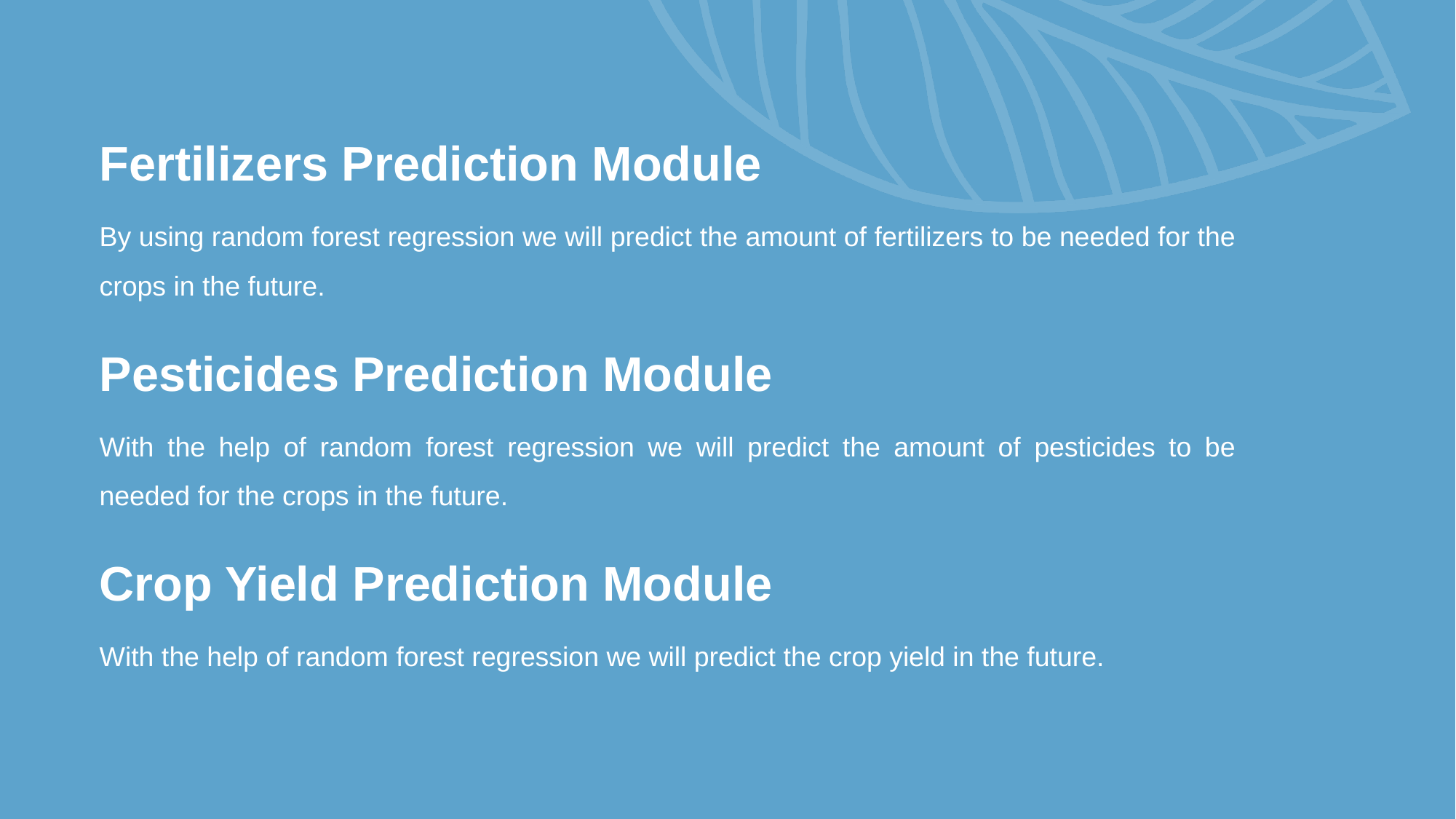

Fertilizers Prediction Module
By using random forest regression we will predict the amount of fertilizers to be needed for the crops in the future.
Pesticides Prediction Module
With the help of random forest regression we will predict the amount of pesticides to be needed for the crops in the future.
Crop Yield Prediction Module
With the help of random forest regression we will predict the crop yield in the future.